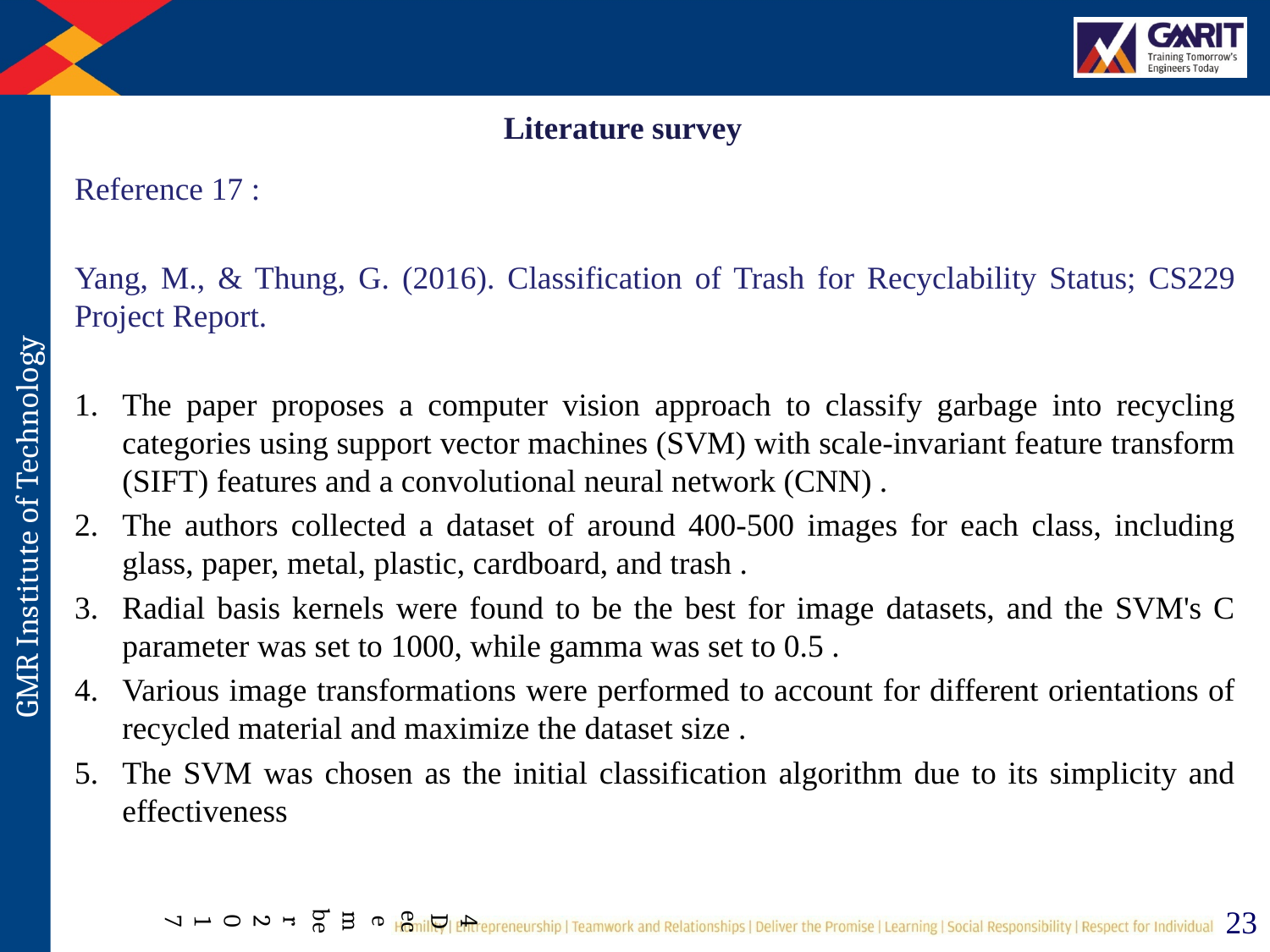

# Literature survey
Reference 17 :

Yang, M., & Thung, G. (2016). Classification of Trash for Recyclability Status; CS229 Project Report.

The paper proposes a computer vision approach to classify garbage into recycling categories using support vector machines (SVM) with scale-invariant feature transform (SIFT) features and a convolutional neural network (CNN) .
The authors collected a dataset of around 400-500 images for each class, including glass, paper, metal, plastic, cardboard, and trash .
Radial basis kernels were found to be the best for image datasets, and the SVM's C parameter was set to 1000, while gamma was set to 0.5 .
Various image transformations were performed to account for different orientations of recycled material and maximize the dataset size .
The SVM was chosen as the initial classification algorithm due to its simplicity and effectiveness

4 December 2017
23